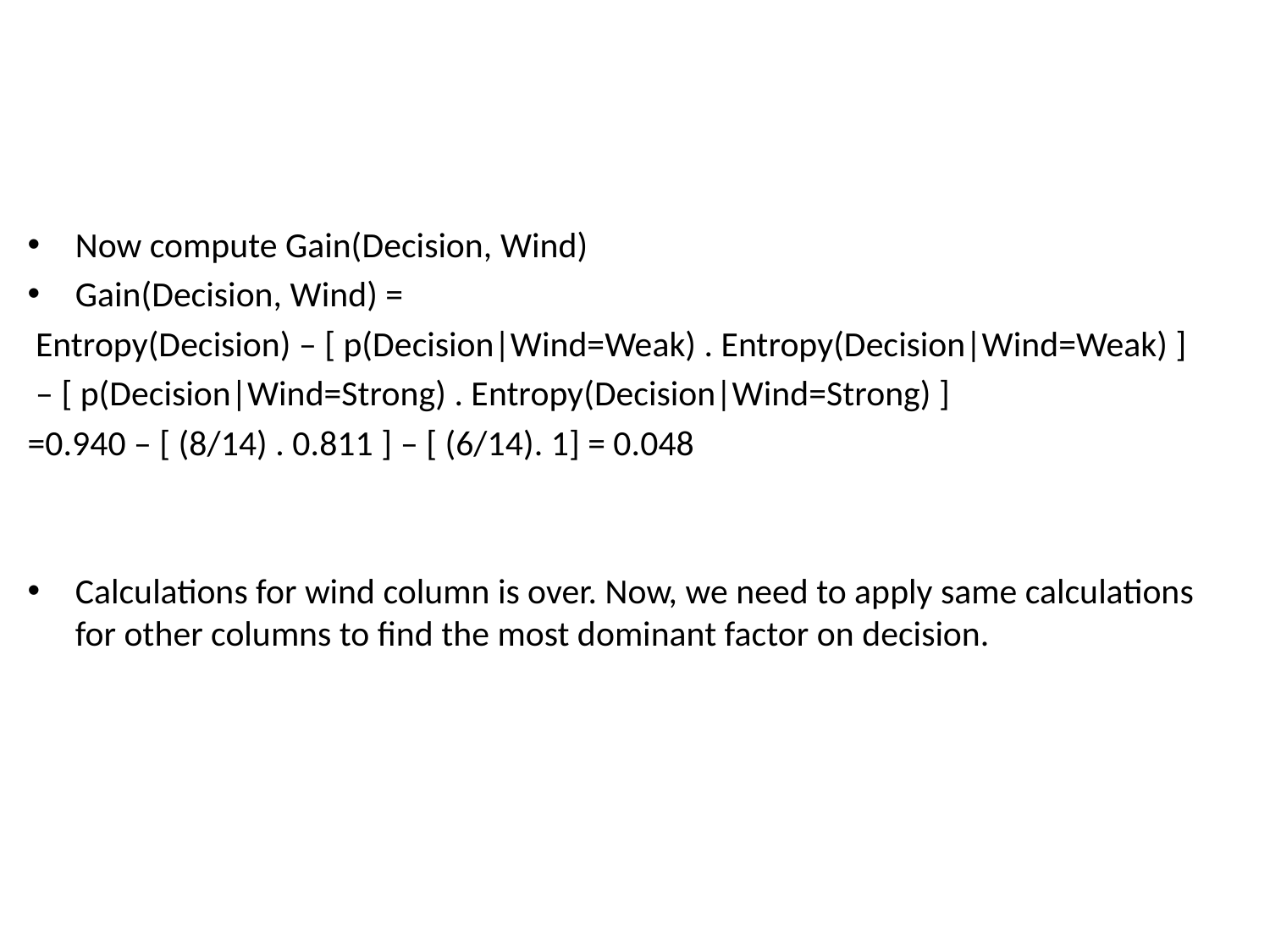

#
Now compute Gain(Decision, Wind)
Gain(Decision, Wind) =
 Entropy(Decision) – [ p(Decision|Wind=Weak) . Entropy(Decision|Wind=Weak) ]
 – [ p(Decision|Wind=Strong) . Entropy(Decision|Wind=Strong) ]
=0.940 – [ (8/14) . 0.811 ] – [ (6/14). 1] = 0.048

Calculations for wind column is over. Now, we need to apply same calculations for other columns to find the most dominant factor on decision.